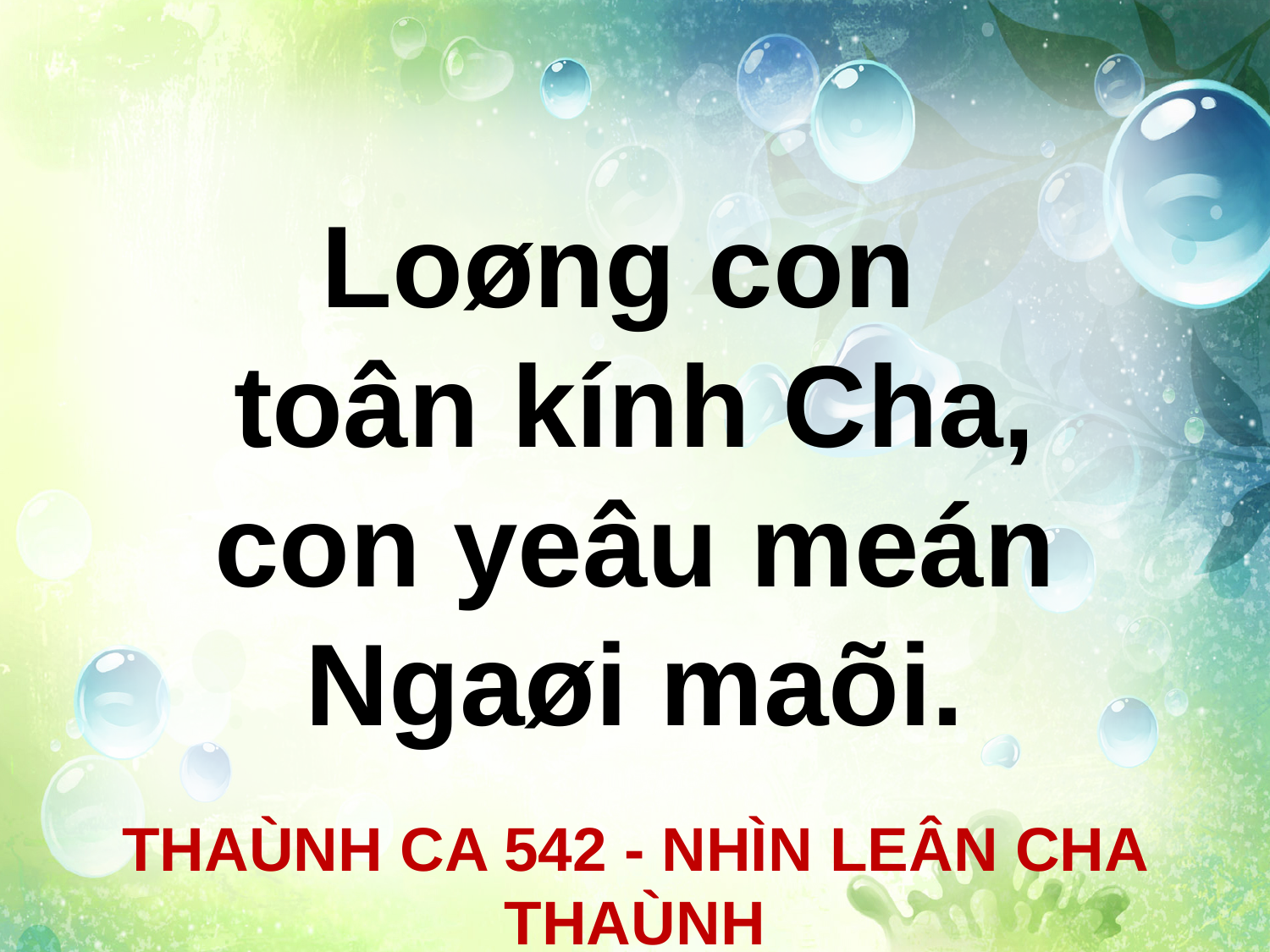

Loøng con
toân kính Cha,
con yeâu meán
Ngaøi maõi.
THAÙNH CA 542 - NHÌN LEÂN CHA THAÙNH